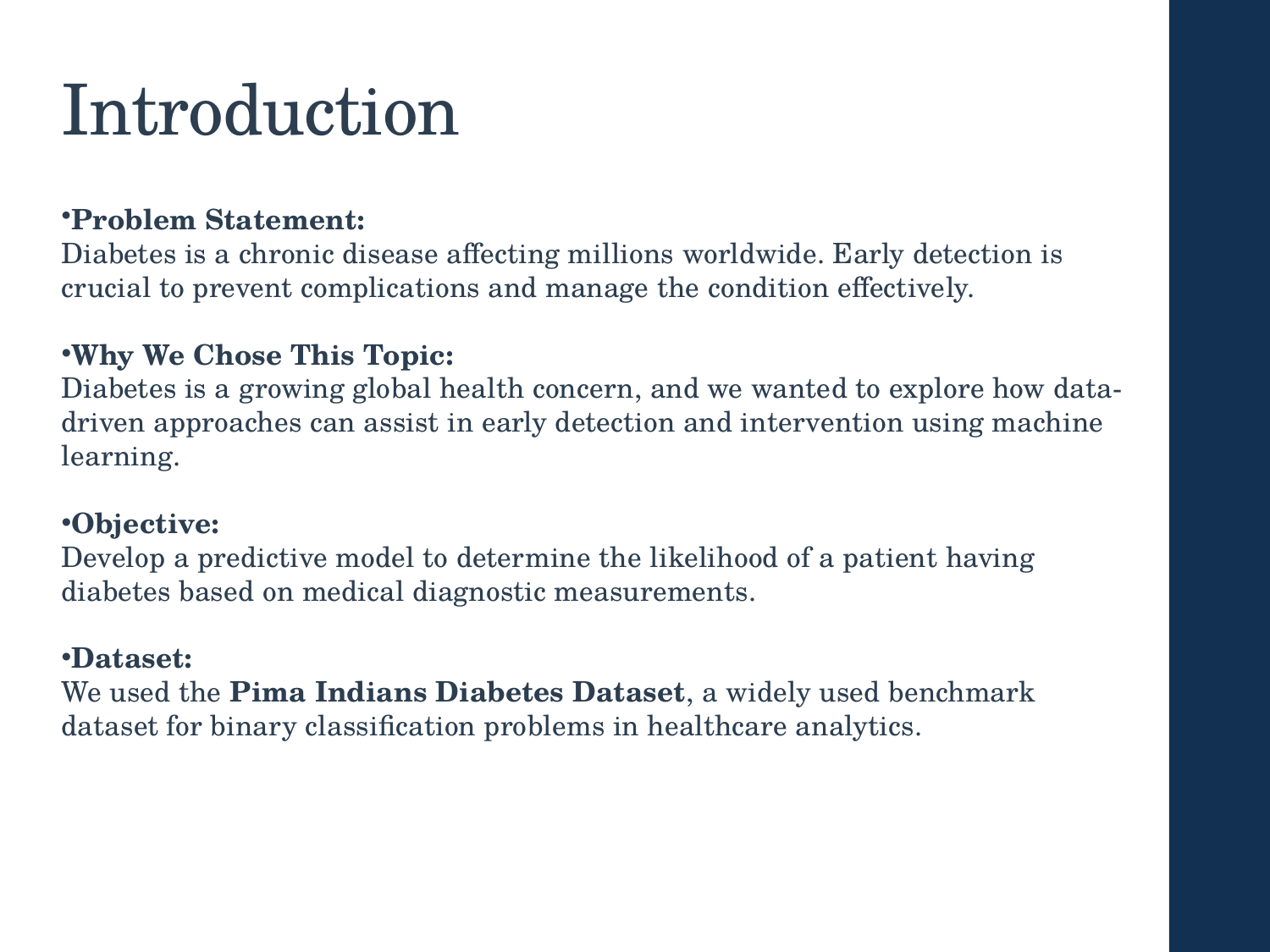

# Introduction
Problem Statement:
Diabetes is a chronic disease affecting millions worldwide. Early detection is crucial to prevent complications and manage the condition effectively.

Why We Chose This Topic:
Diabetes is a growing global health concern, and we wanted to explore how data-driven approaches can assist in early detection and intervention using machine learning.

Objective:
Develop a predictive model to determine the likelihood of a patient having diabetes based on medical diagnostic measurements.

Dataset:
We used the Pima Indians Diabetes Dataset, a widely used benchmark dataset for binary classification problems in healthcare analytics.